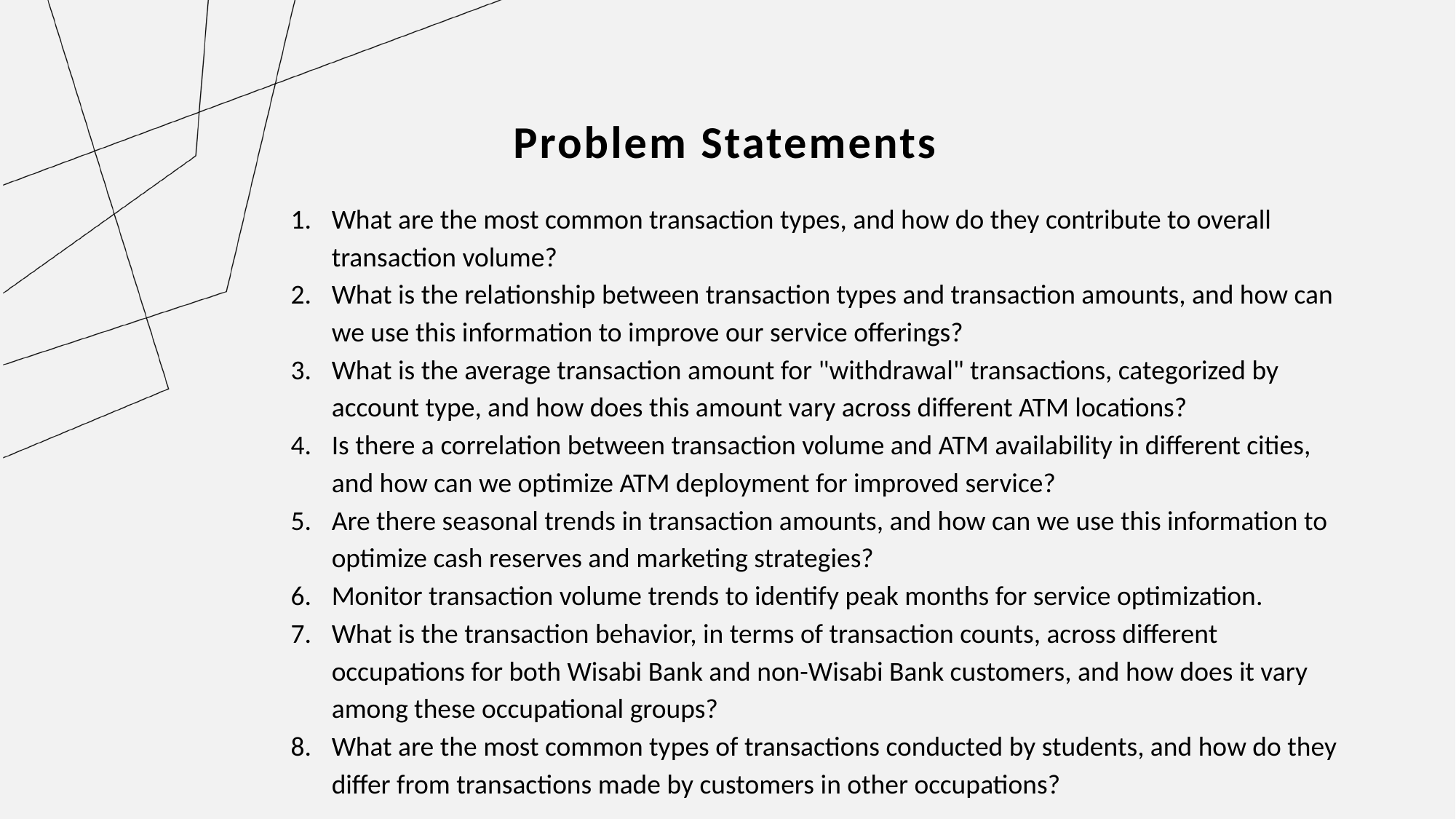

# Problem Statements
What are the most common transaction types, and how do they contribute to overall transaction volume?
What is the relationship between transaction types and transaction amounts, and how can we use this information to improve our service offerings?
What is the average transaction amount for "withdrawal" transactions, categorized by account type, and how does this amount vary across different ATM locations?
Is there a correlation between transaction volume and ATM availability in different cities, and how can we optimize ATM deployment for improved service?
Are there seasonal trends in transaction amounts, and how can we use this information to optimize cash reserves and marketing strategies?
Monitor transaction volume trends to identify peak months for service optimization.
What is the transaction behavior, in terms of transaction counts, across different occupations for both Wisabi Bank and non-Wisabi Bank customers, and how does it vary among these occupational groups?
What are the most common types of transactions conducted by students, and how do they differ from transactions made by customers in other occupations?